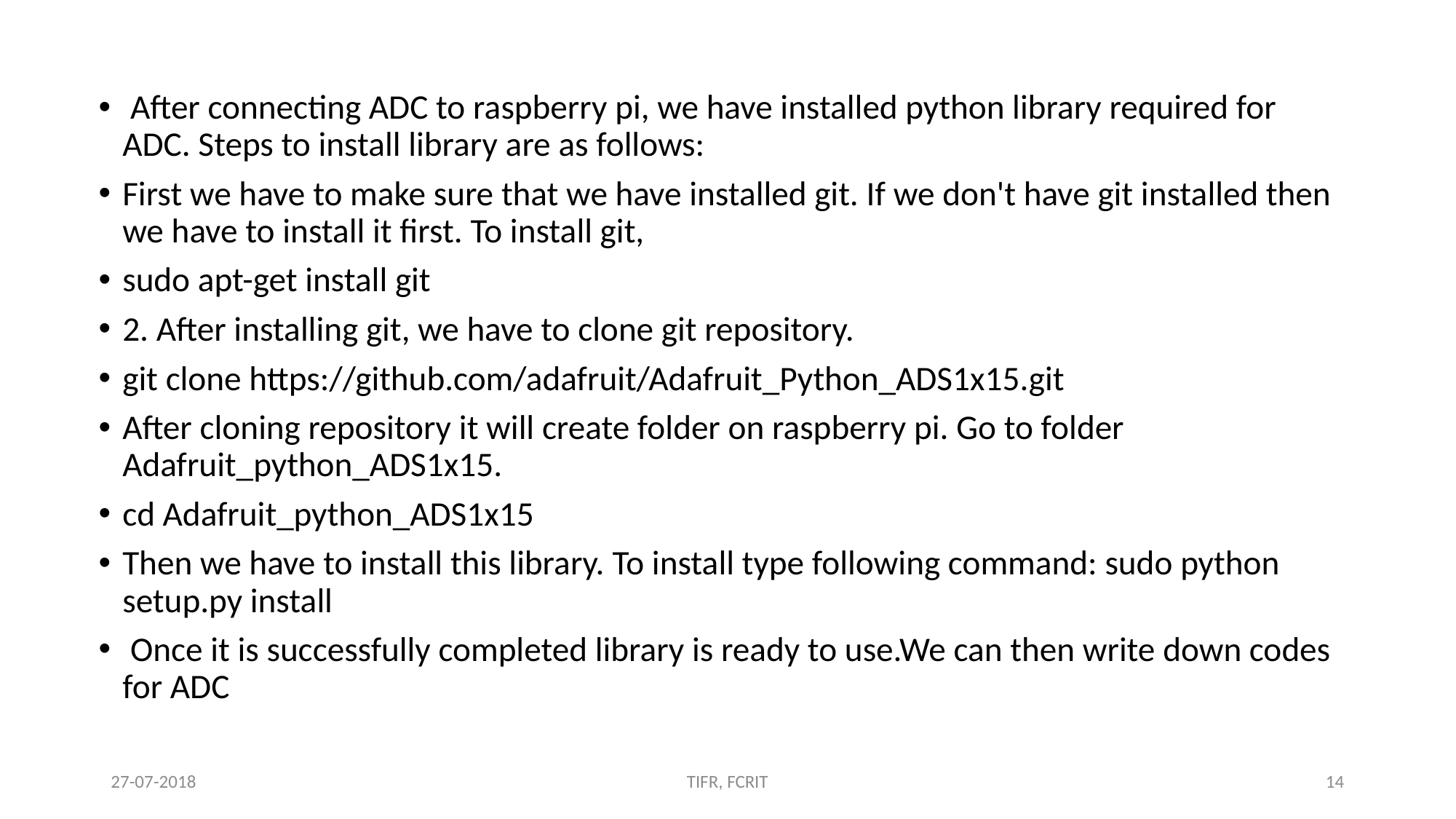

#
 After connecting ADC to raspberry pi, we have installed python library required for ADC. Steps to install library are as follows:
First we have to make sure that we have installed git. If we don't have git installed then we have to install it first. To install git,
sudo apt-get install git
2. After installing git, we have to clone git repository.
git clone https://github.com/adafruit/Adafruit_Python_ADS1x15.git
After cloning repository it will create folder on raspberry pi. Go to folder Adafruit_python_ADS1x15.
cd Adafruit_python_ADS1x15
Then we have to install this library. To install type following command: sudo python setup.py install
 Once it is successfully completed library is ready to use.We can then write down codes for ADC
27-07-2018
TIFR, FCRIT
14